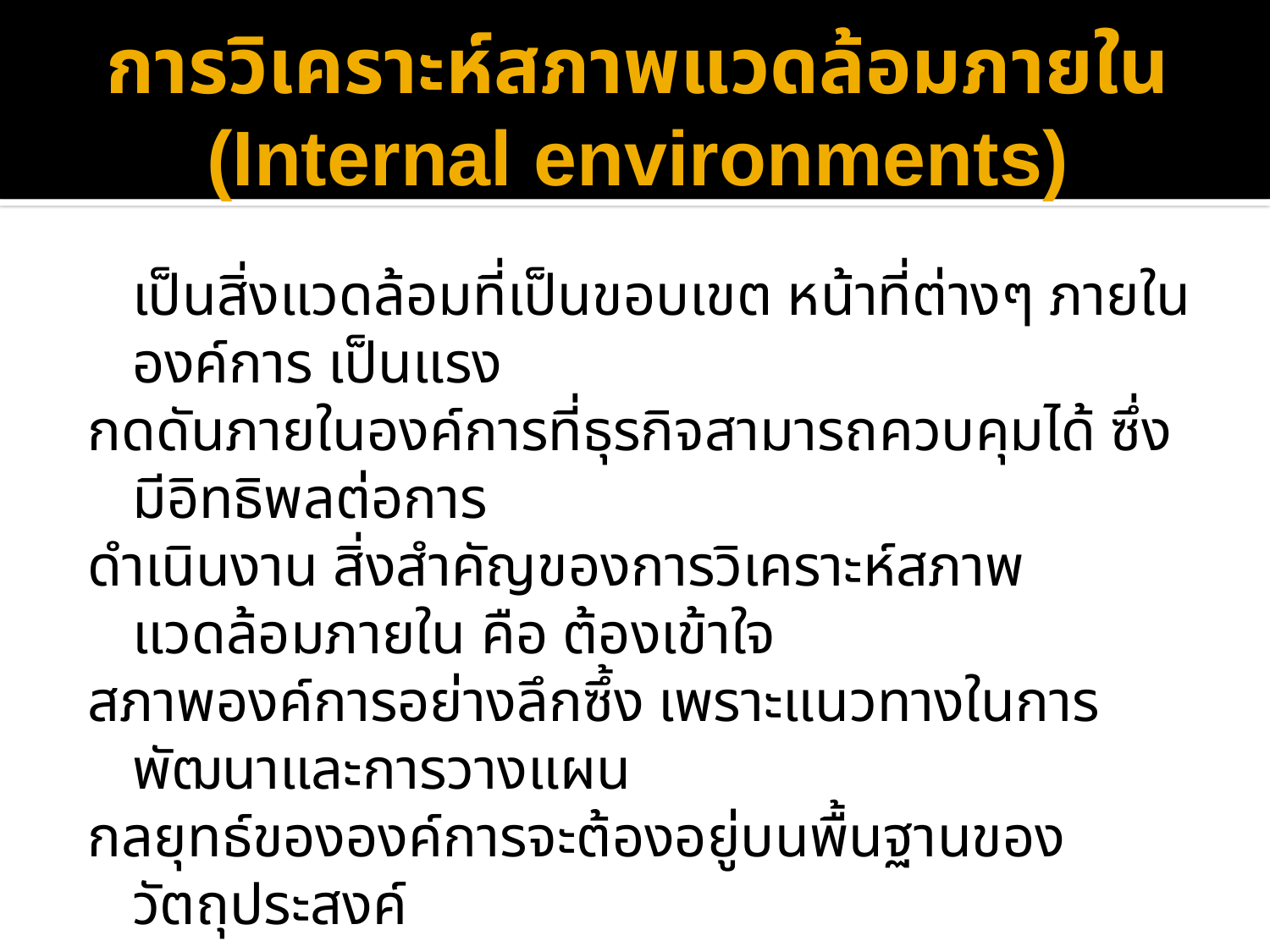

# การวิเคราะห์สภาพแวดล้อมภายใน (Internal environments)
	เป็นสิ่งแวดล้อมที่เป็นขอบเขต หน้าที่ต่างๆ ภายในองค์การ เป็นแรง
กดดันภายในองค์การที่ธุรกิจสามารถควบคุมได้ ซึ่งมีอิทธิพลต่อการ
ดำเนินงาน สิ่งสำคัญของการวิเคราะห์สภาพแวดล้อมภายใน คือ ต้องเข้าใจ
สภาพองค์การอย่างลึกซึ้ง เพราะแนวทางในการพัฒนาและการวางแผน
กลยุทธ์ขององค์การจะต้องอยู่บนพื้นฐานของวัตถุประสงค์